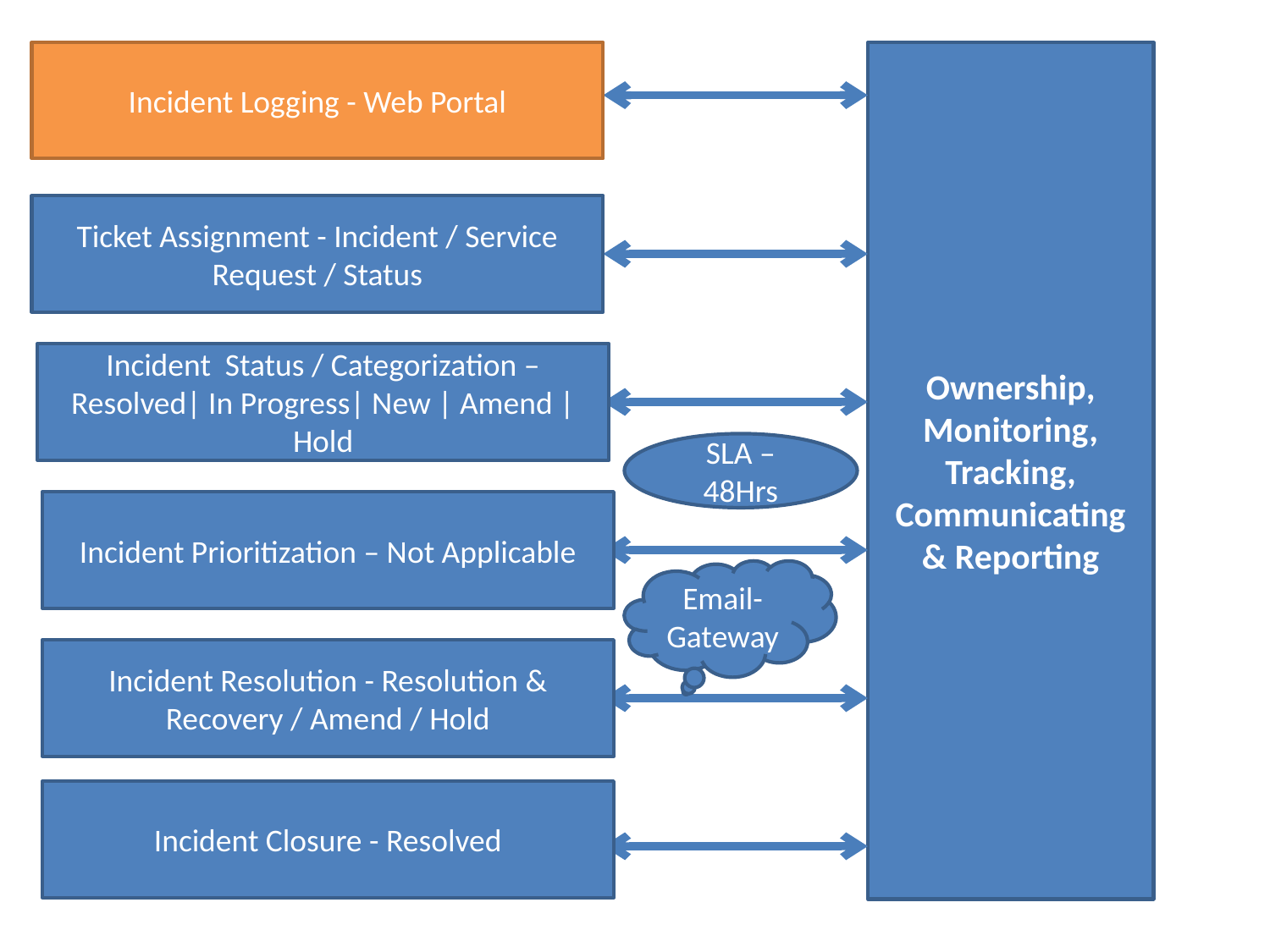

Incident Logging - Web Portal
Ownership, Monitoring, Tracking, Communicating & Reporting
Ticket Assignment - Incident / Service Request / Status
Incident  Status / Categorization – Resolved| In Progress| New | Amend | Hold
SLA – 48Hrs
Incident Prioritization – Not Applicable
Email-Gateway
Incident Resolution - Resolution & Recovery / Amend / Hold
Incident Closure - Resolved